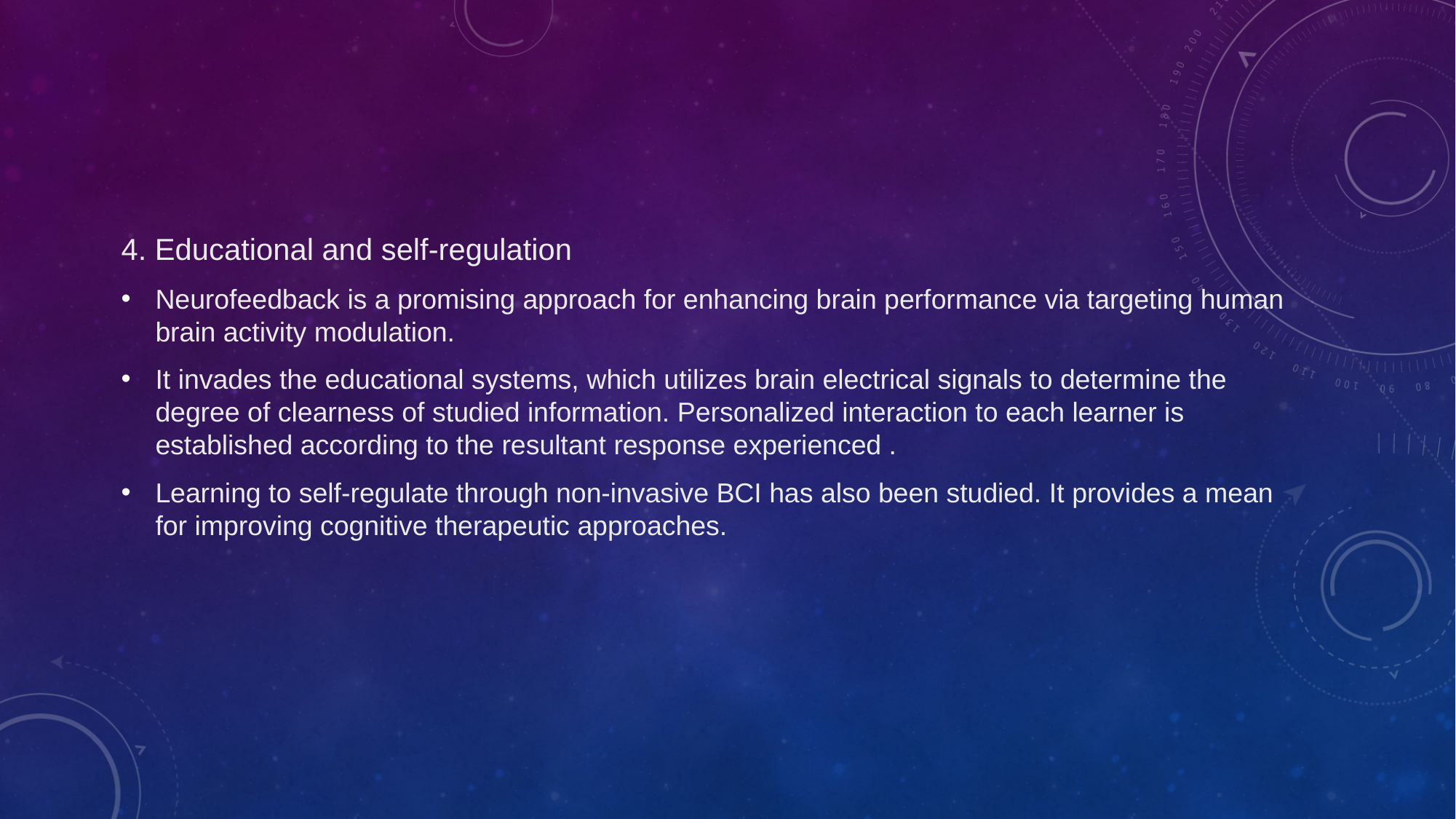

4. Educational and self-regulation
Neurofeedback is a promising approach for enhancing brain performance via targeting human brain activity modulation.
It invades the educational systems, which utilizes brain electrical signals to determine the degree of clearness of studied information. Personalized interaction to each learner is established according to the resultant response experienced .
Learning to self-regulate through non-invasive BCI has also been studied. It provides a mean for improving cognitive therapeutic approaches.